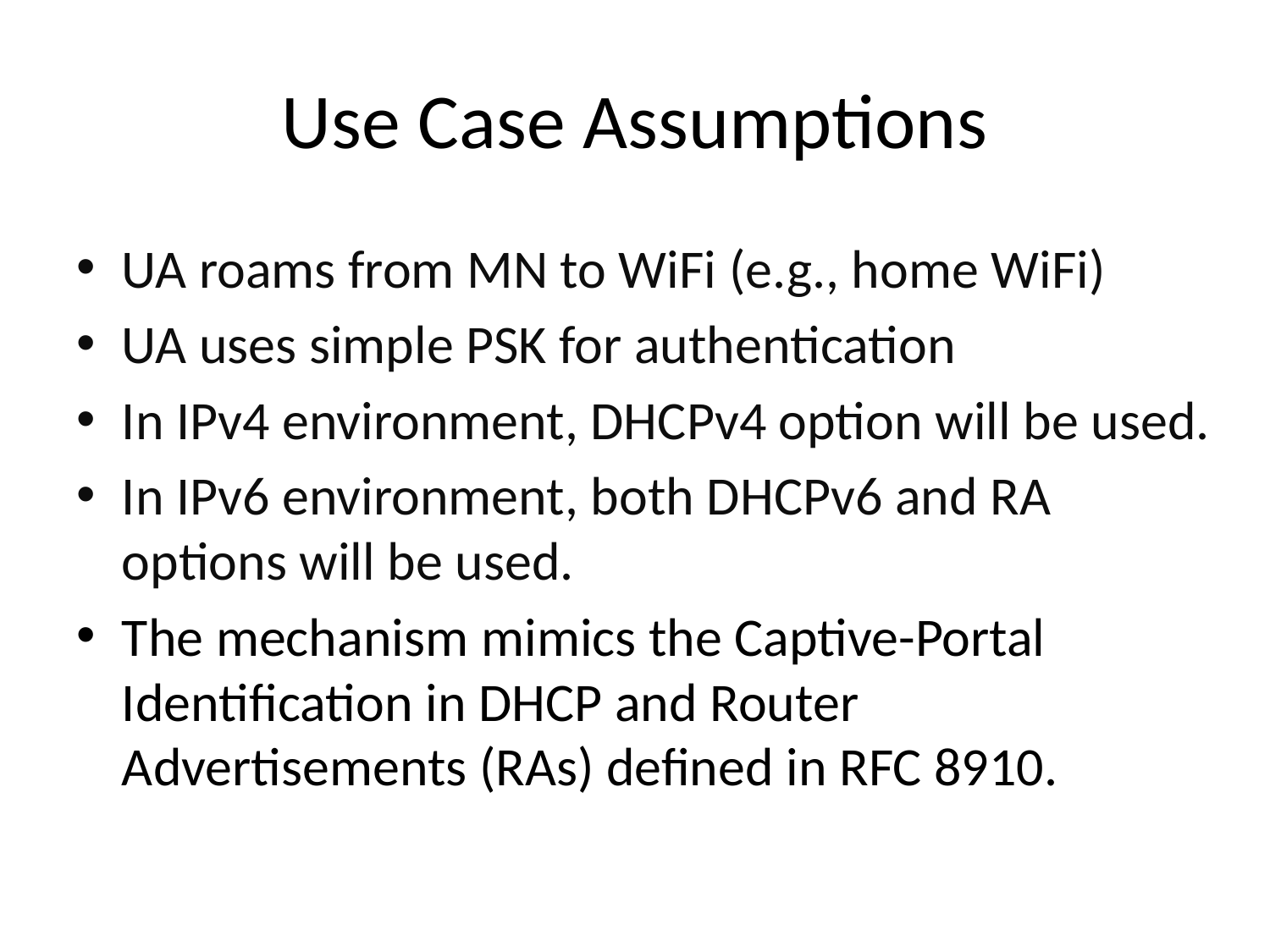

# Use Case Assumptions
UA roams from MN to WiFi (e.g., home WiFi)
UA uses simple PSK for authentication
In IPv4 environment, DHCPv4 option will be used.
In IPv6 environment, both DHCPv6 and RA options will be used.
The mechanism mimics the Captive-Portal Identification in DHCP and Router Advertisements (RAs) defined in RFC 8910.